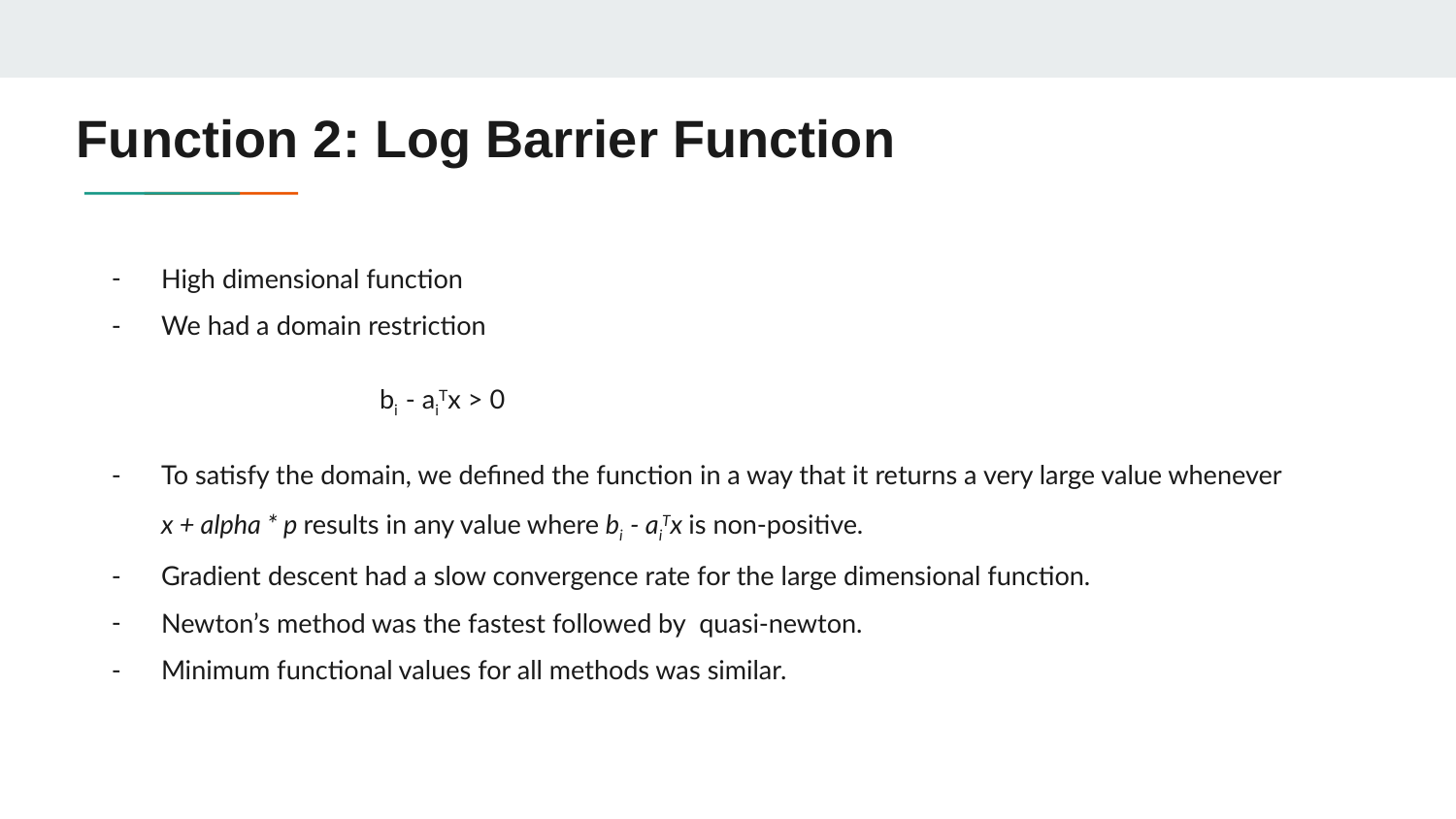

# Function 2: Log Barrier Function

High dimensional function
We had a domain restriction
bi  - aiTx > 0
To satisfy the domain, we defined the function in a way that it returns a very large value whenever x + alpha * p results in any value where bi  - aiTx is non-positive.
Gradient descent had a slow convergence rate for the large dimensional function.
Newton’s method was the fastest followed by  quasi-newton.
Minimum functional values for all methods was similar.